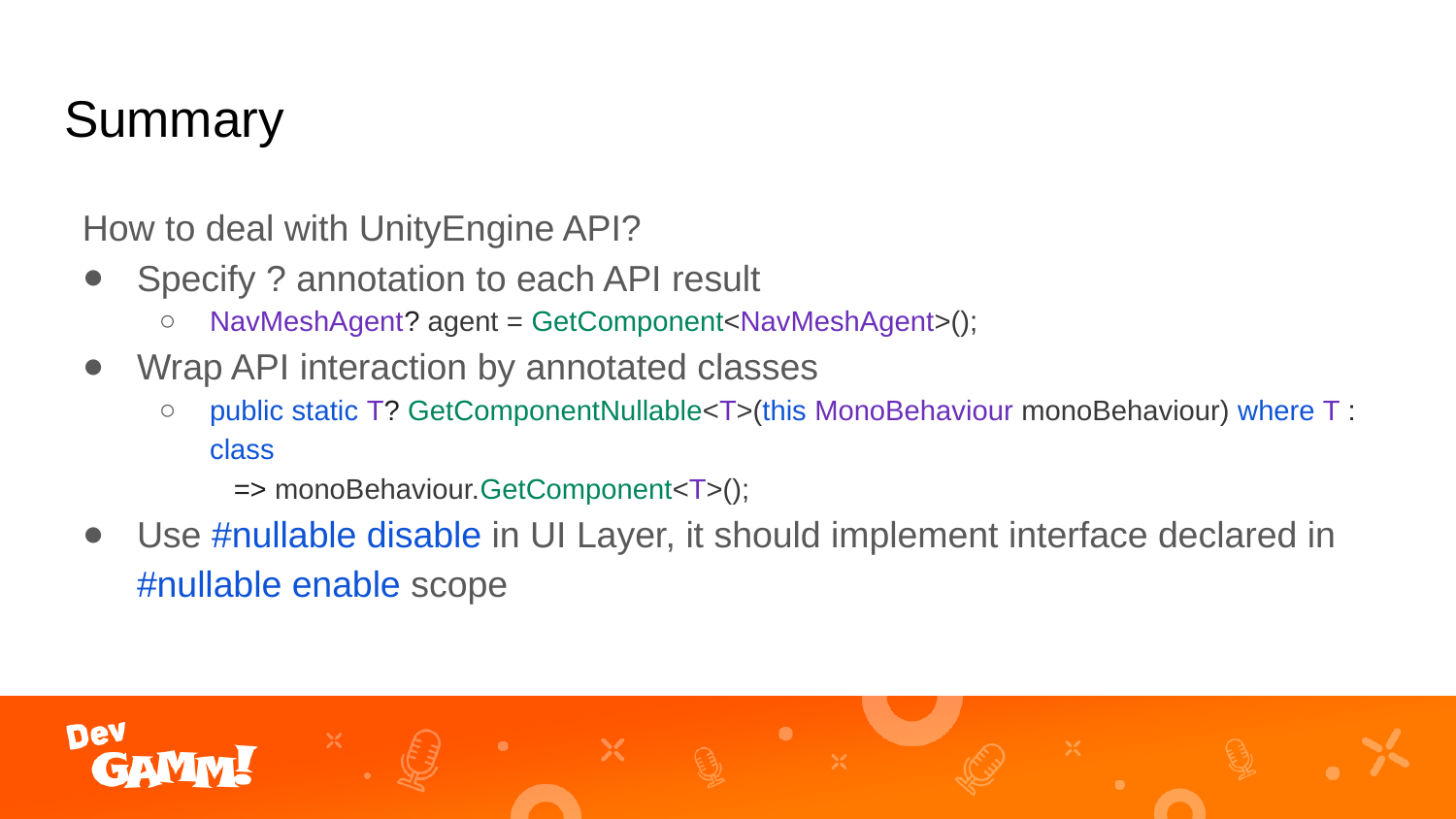

# Summary
How to deal with UnityEngine API?
Specify ? annotation to each API result
NavMeshAgent? agent = GetComponent<NavMeshAgent>();
Wrap API interaction by annotated classes
public static T? GetComponentNullable<T>(this MonoBehaviour monoBehaviour) where T : class
   => monoBehaviour.GetComponent<T>();
Use #nullable disable in UI Layer, it should implement interface declared in #nullable enable scope